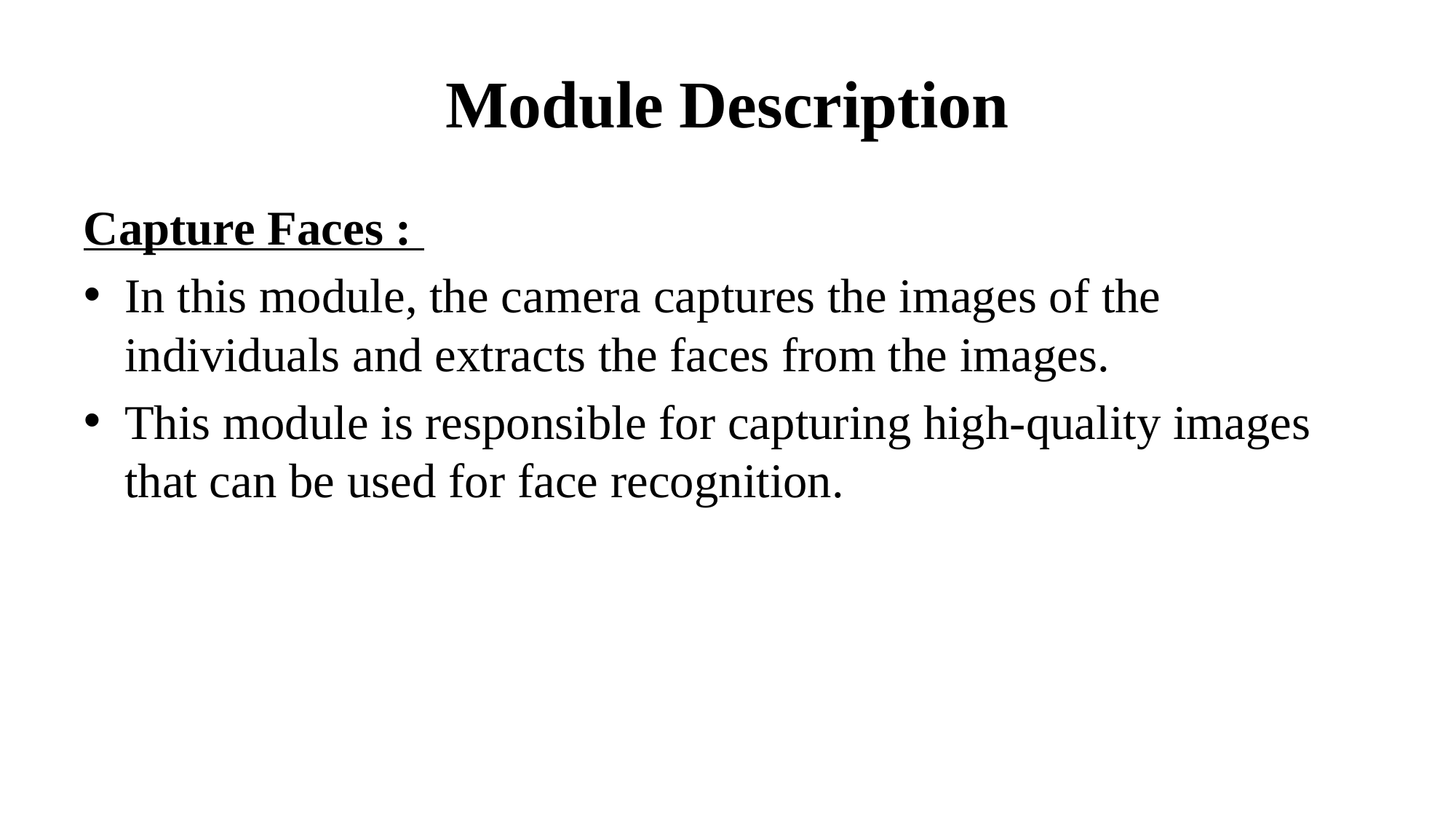

# Module Description
Capture Faces :
In this module, the camera captures the images of the individuals and extracts the faces from the images.
This module is responsible for capturing high-quality images that can be used for face recognition.